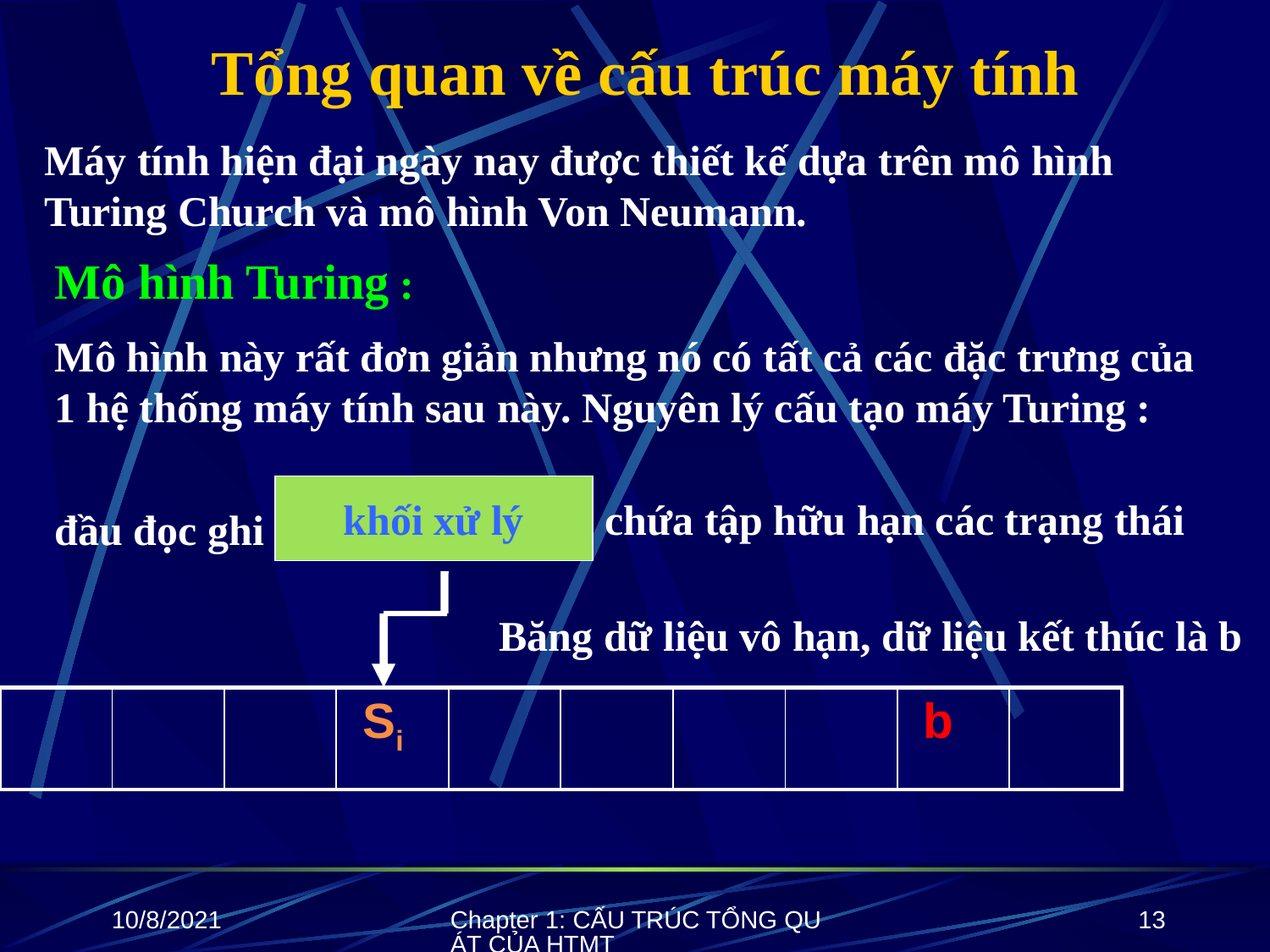

# Tổng quan về cấu trúc máy tính
Máy tính hiện đại ngày nay được thiết kế dựa trên mô hình Turing Church và mô hình Von Neumann.
Mô hình Turing :
Mô hình này rất đơn giản nhưng nó có tất cả các đặc trưng của 1 hệ thống máy tính sau này. Nguyên lý cấu tạo máy Turing :
khối xử lý
chứa tập hữu hạn các trạng thái
đầu đọc ghi

Băng dữ liệu vô hạn, dữ liệu kết thúc là b

|  |  |  | Si |  |  |  |  | b |  |
| --- | --- | --- | --- | --- | --- | --- | --- | --- | --- |
10/8/2021
Chapter 1: CẤU TRÚC TỔNG QUÁT CỦA HTMT
13